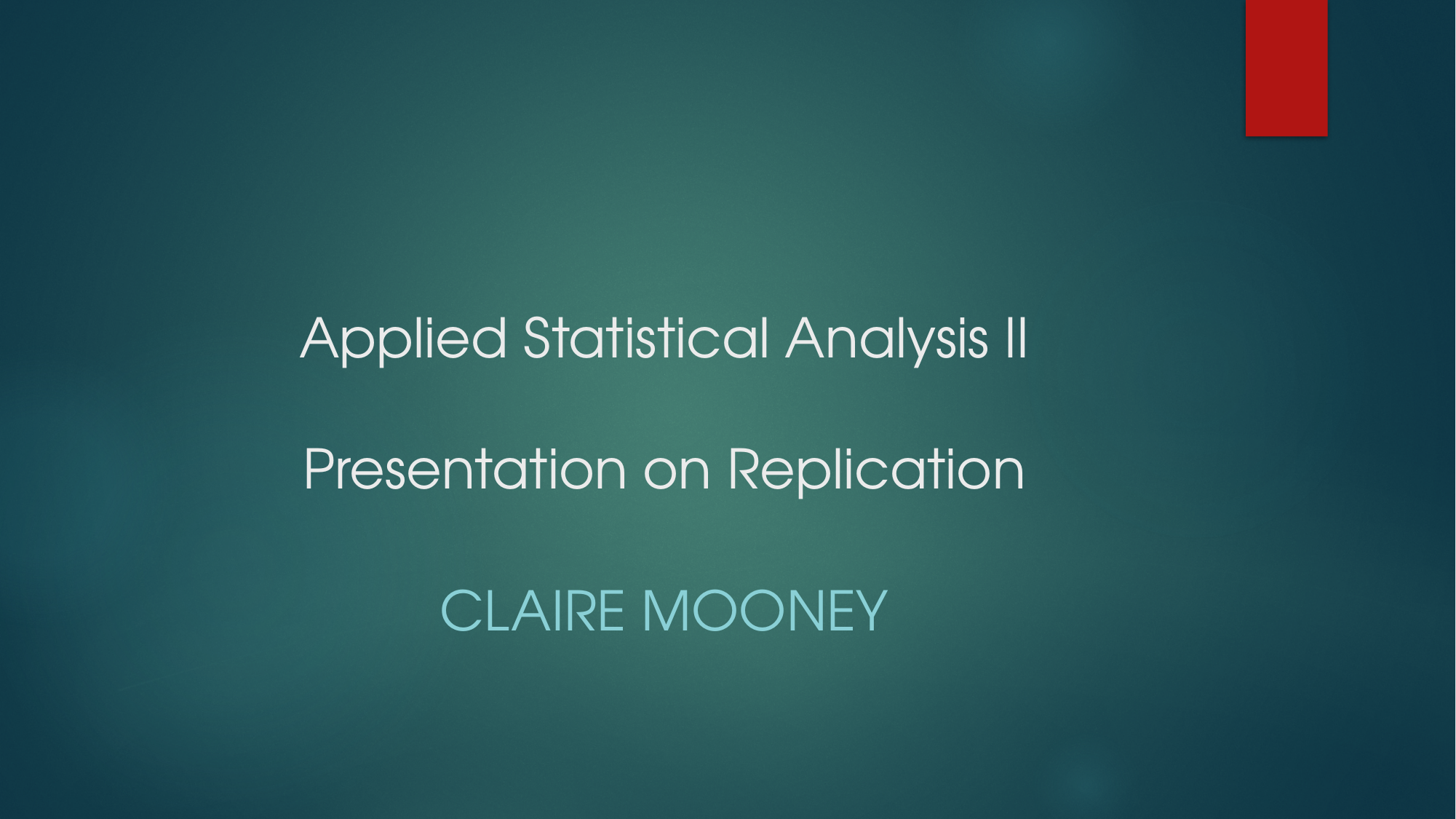

# Applied Statistical Analysis II Presentation on Replication
Claire Mooney